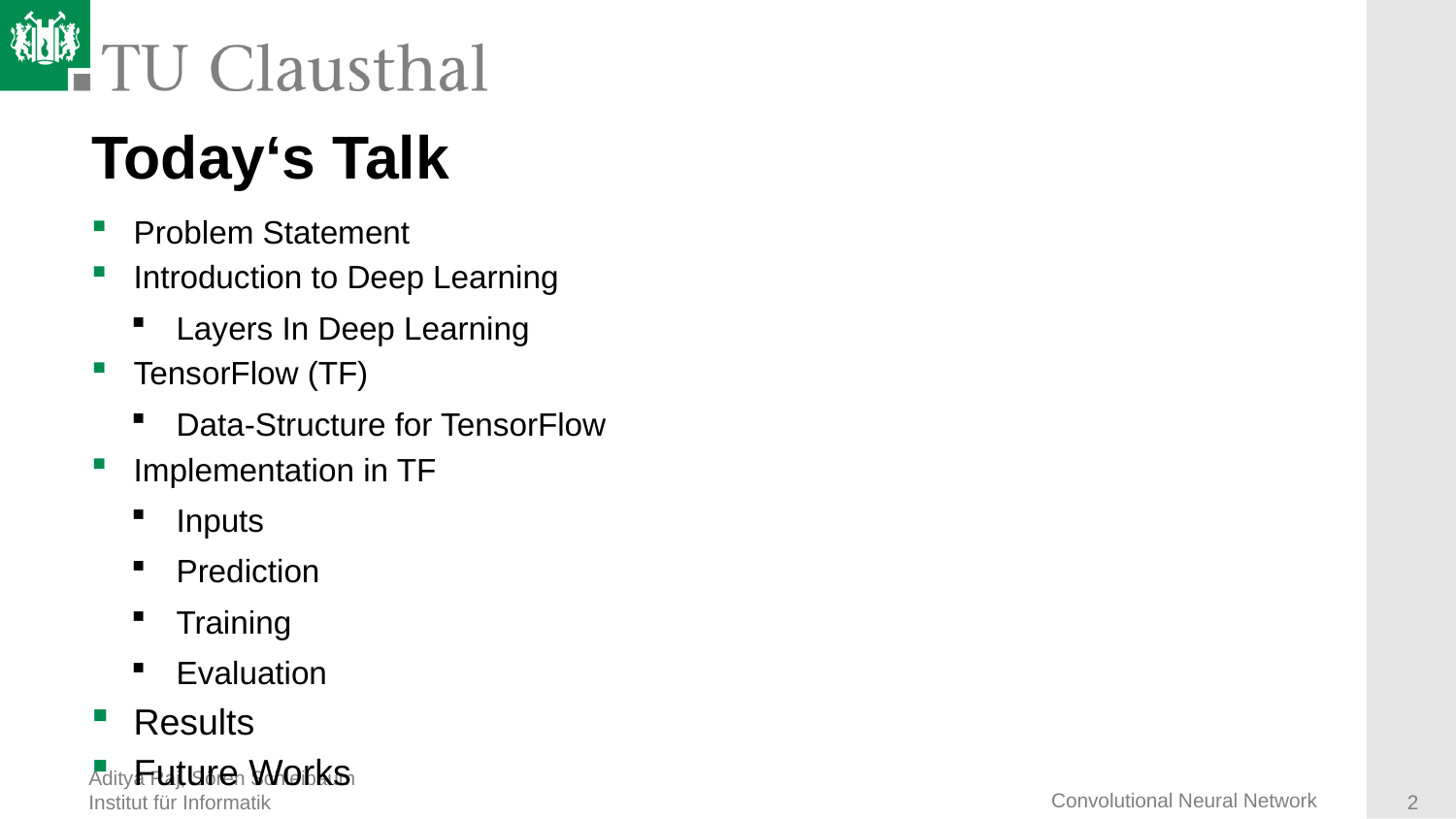

# Today‘s Talk
Problem Statement
Introduction to Deep Learning
Layers In Deep Learning
TensorFlow (TF)
Data-Structure for TensorFlow
Implementation in TF
Inputs
Prediction
Training
Evaluation
Results
Future Works